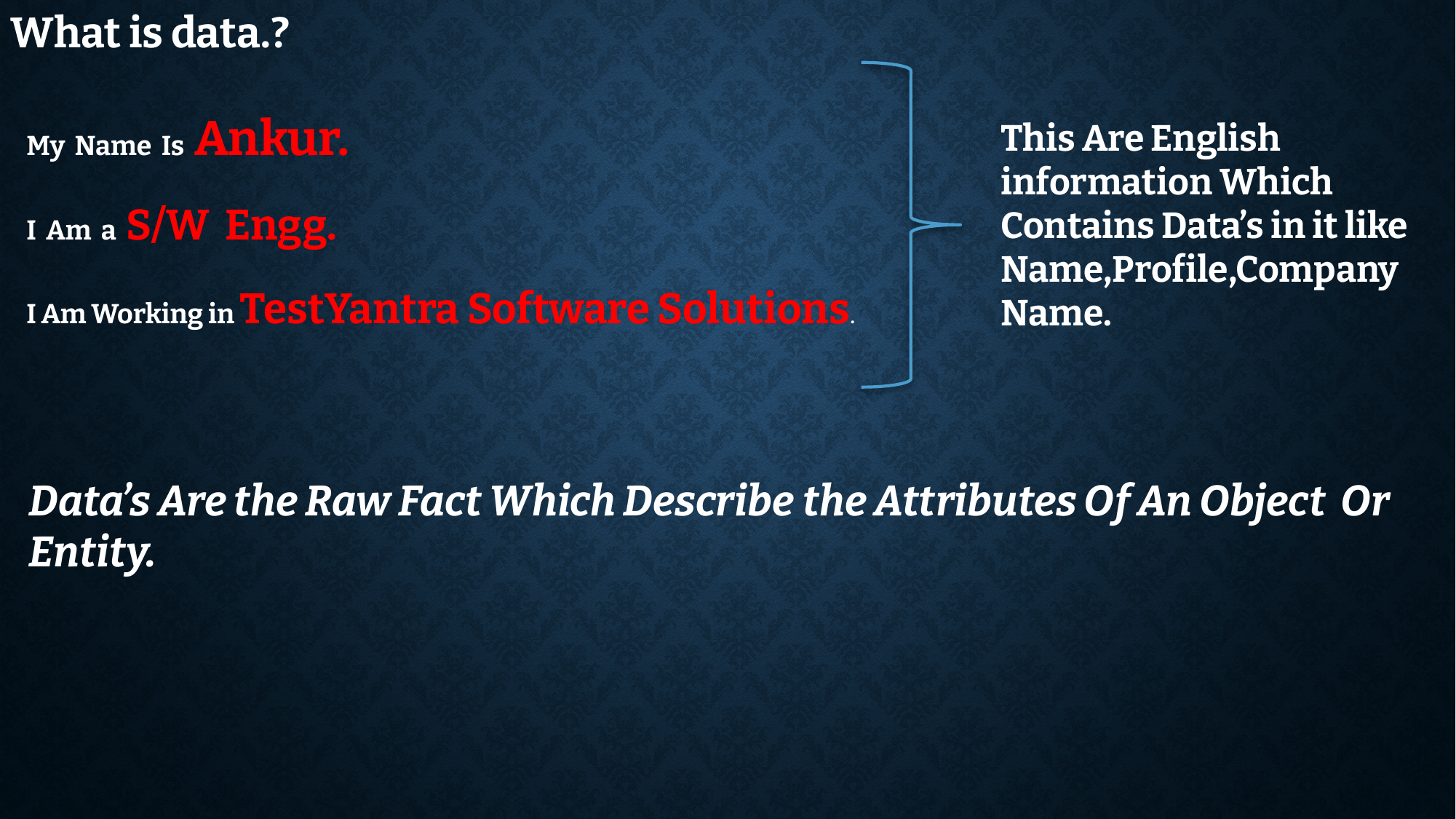

What is data.?

My  Name  Is  Ankur.

I  Am  a  S/W  Engg.

I Am Working in TestYantra Software Solutions.

This Are English information Which Contains Data’s in it like Name,Profile,Company Name.
Data’s Are the Raw Fact Which Describe the Attributes Of An Object  Or Entity.